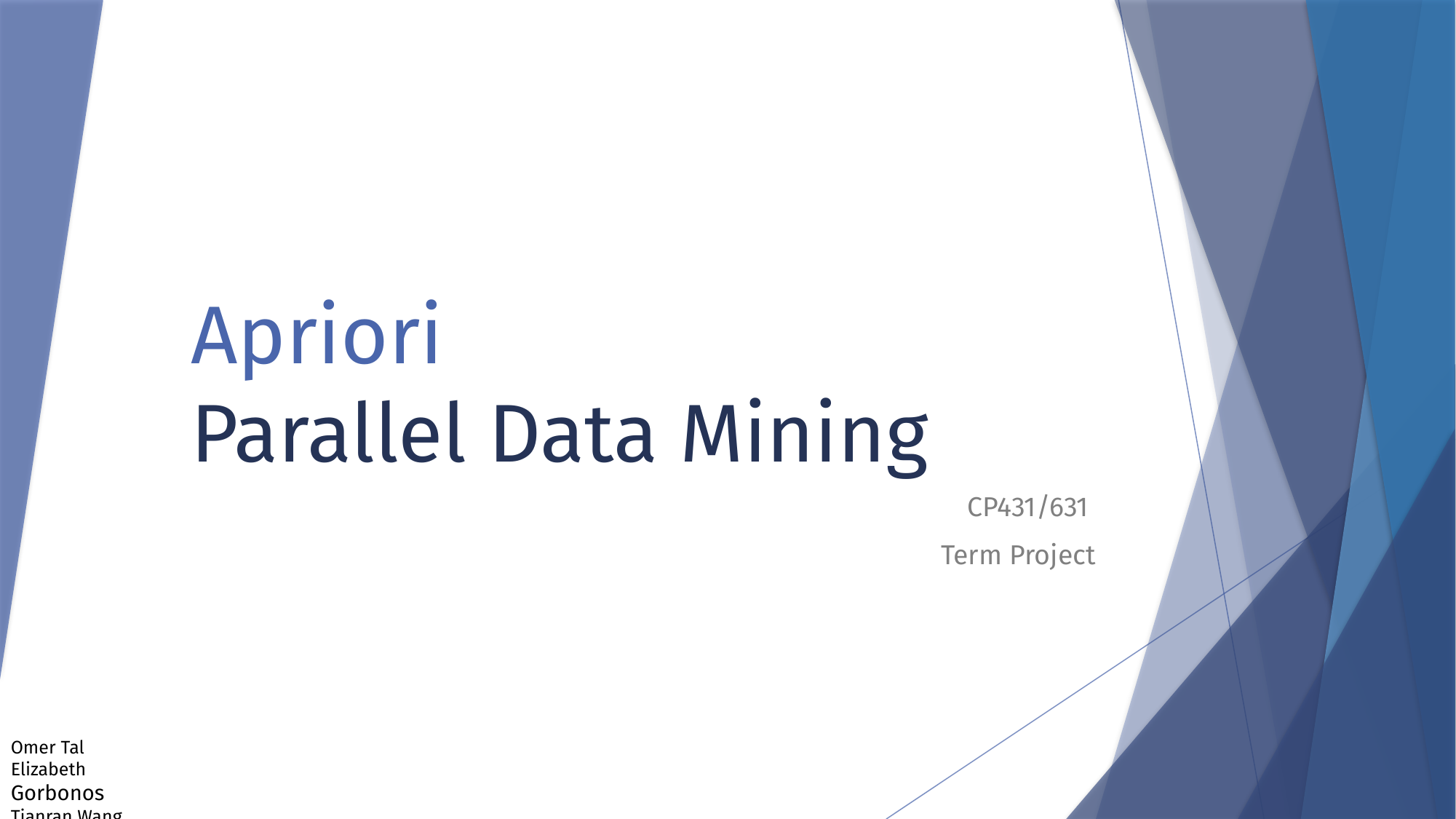

# Apriori Parallel Data Mining
CP431/631
 Term Project
Omer Tal
Elizabeth Gorbonos
Tianran Wang